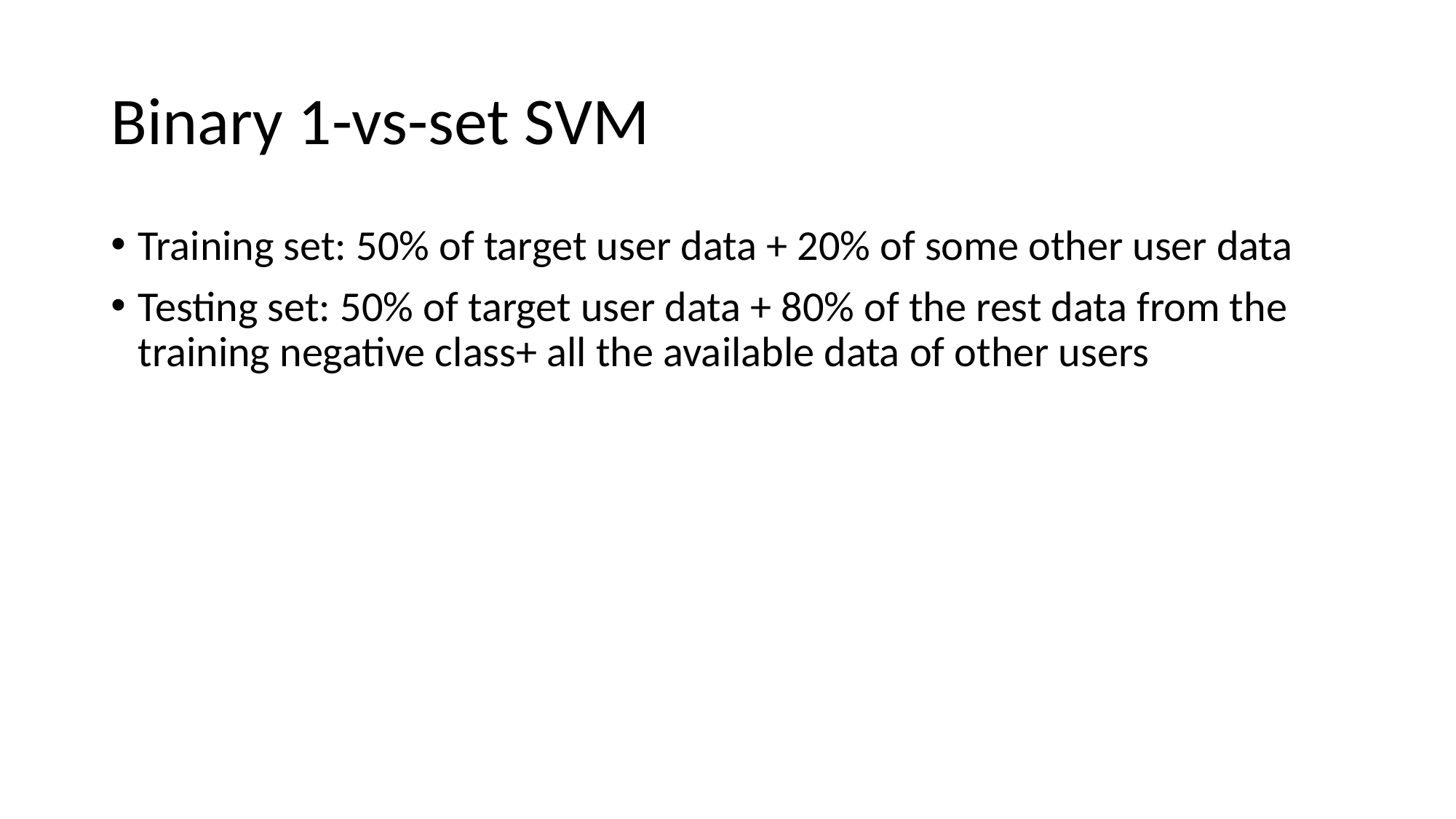

# Binary 1-vs-set SVM
Training set: 50% of target user data + 20% of some other user data
Testing set: 50% of target user data + 80% of the rest data from the training negative class+ all the available data of other users